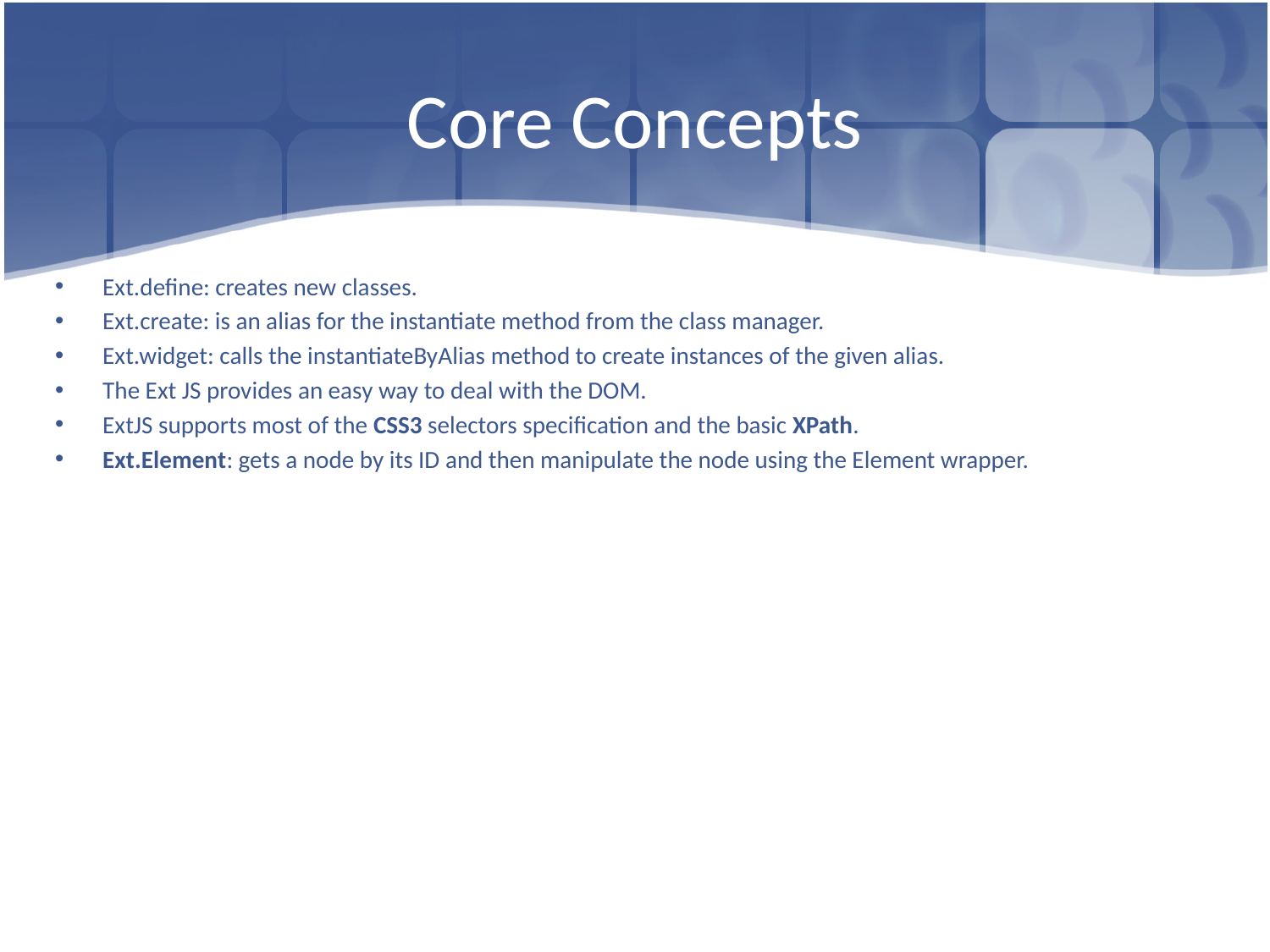

# Core Concepts
Ext.define: creates new classes.
Ext.create: is an alias for the instantiate method from the class manager.
Ext.widget: calls the instantiateByAlias method to create instances of the given alias.
The Ext JS provides an easy way to deal with the DOM.
ExtJS supports most of the CSS3 selectors specification and the basic XPath.
Ext.Element: gets a node by its ID and then manipulate the node using the Element wrapper.